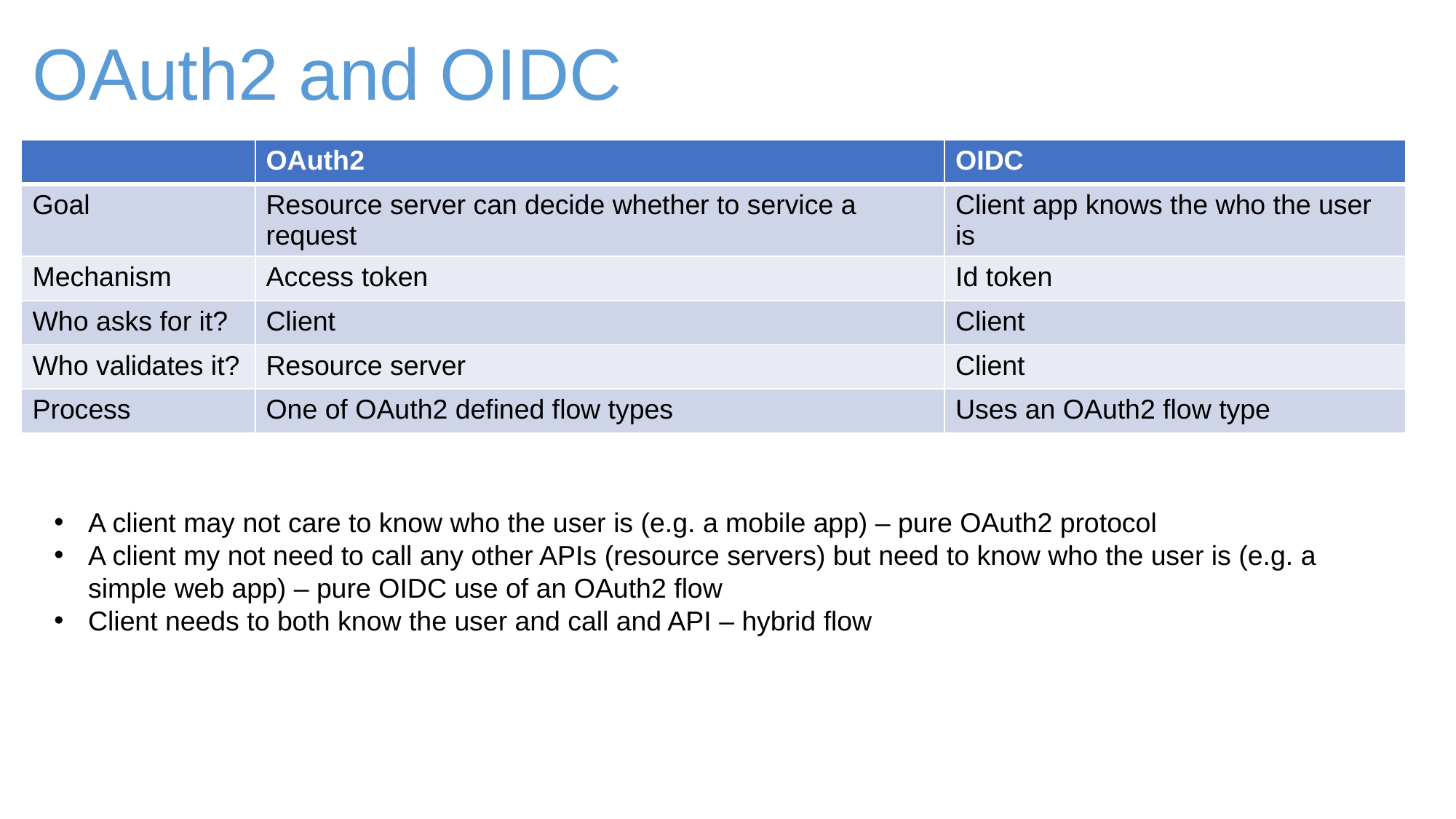

# OAuth2 and OIDC
|  | OAuth2 | OIDC |
| --- | --- | --- |
| Goal | Resource server can decide whether to service a request | Client app knows the who the user is |
| Mechanism | Access token | Id token |
| Who asks for it? | Client | Client |
| Who validates it? | Resource server | Client |
| Process | One of OAuth2 defined flow types | Uses an OAuth2 flow type |
A client may not care to know who the user is (e.g. a mobile app) – pure OAuth2 protocol
A client my not need to call any other APIs (resource servers) but need to know who the user is (e.g. a simple web app) – pure OIDC use of an OAuth2 flow
Client needs to both know the user and call and API – hybrid flow